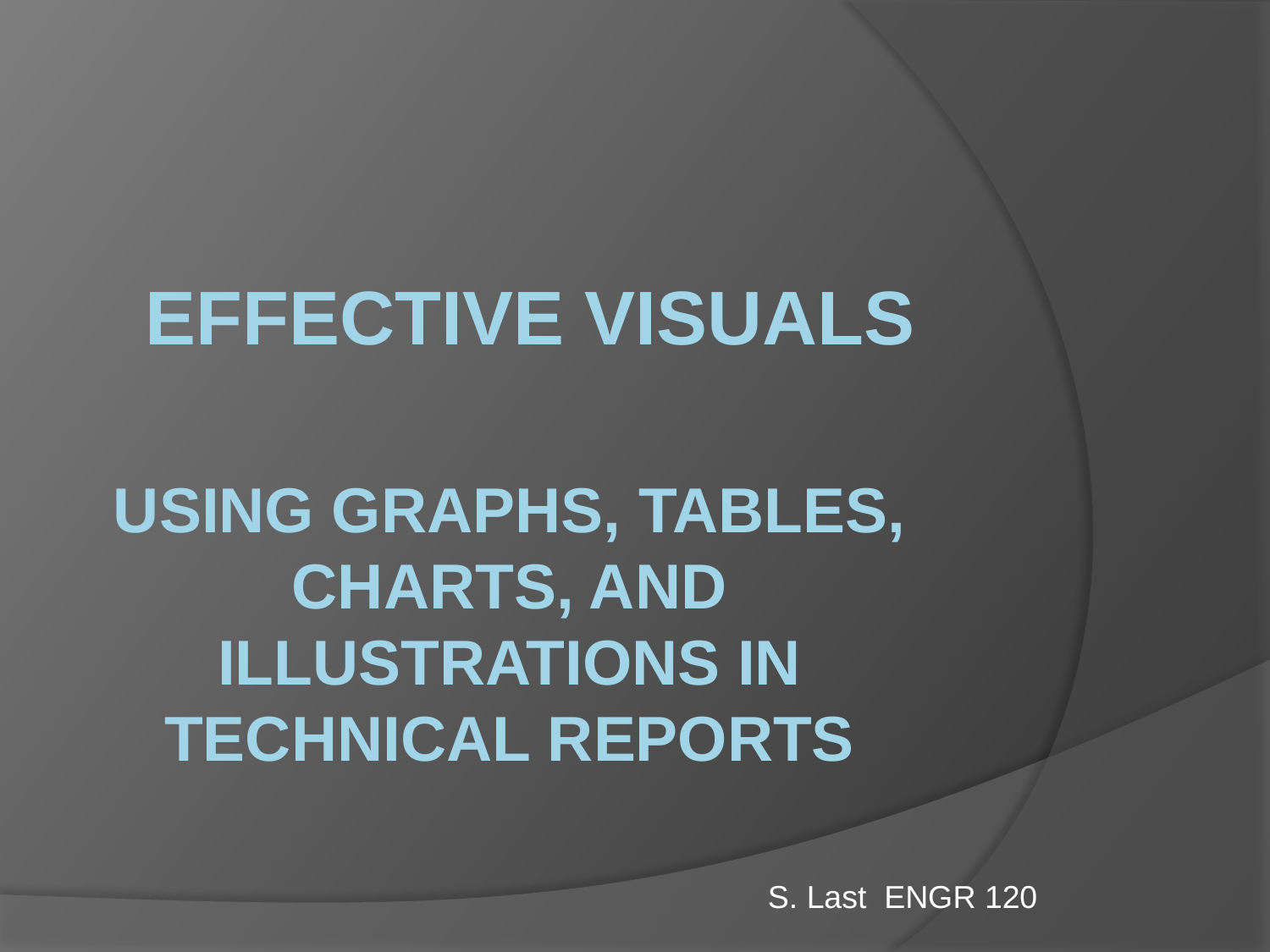

Effective Visuals
# Using Graphs, Tables, Charts, and illustrations in Technical Reports
S. Last  ENGR 120